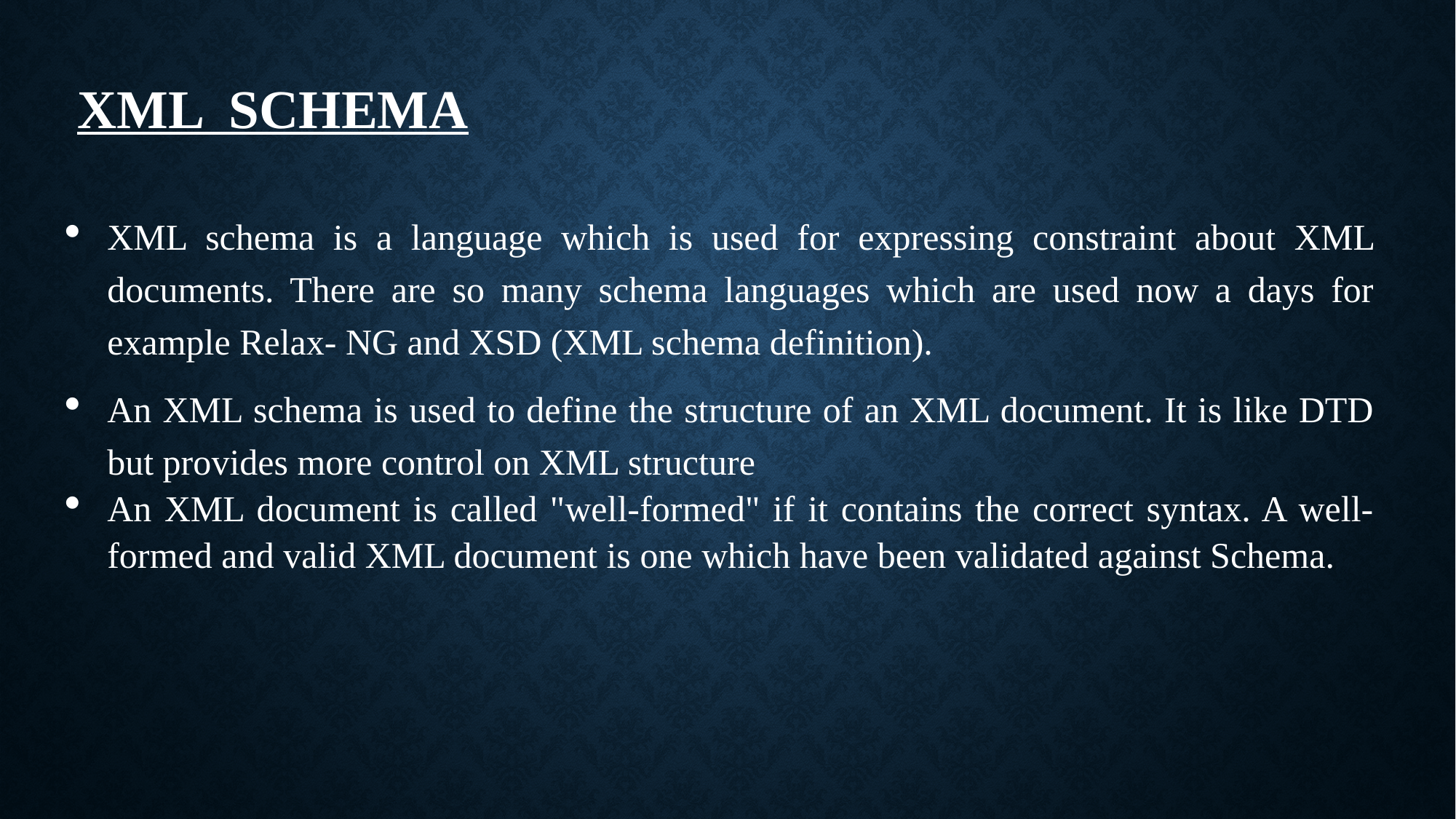

# XML  Schema
XML schema is a language which is used for expressing constraint about XML documents. There are so many schema languages which are used now a days for example Relax- NG and XSD (XML schema definition).
An XML schema is used to define the structure of an XML document. It is like DTD but provides more control on XML structure
An XML document is called "well-formed" if it contains the correct syntax. A well-formed and valid XML document is one which have been validated against Schema.